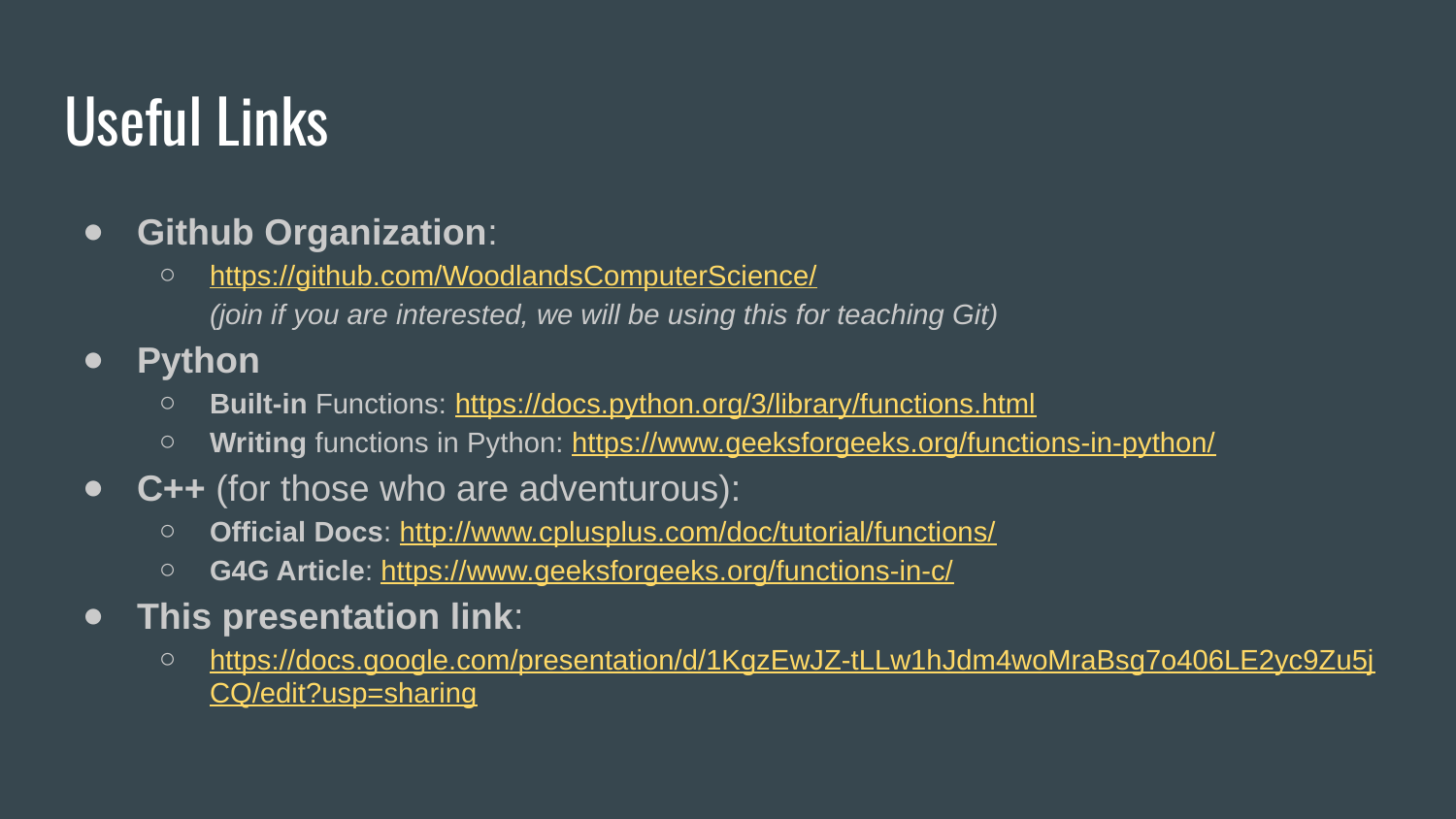

# Useful Links
Github Organization:
https://github.com/WoodlandsComputerScience/
(join if you are interested, we will be using this for teaching Git)
Python
Built-in Functions: https://docs.python.org/3/library/functions.html
Writing functions in Python: https://www.geeksforgeeks.org/functions-in-python/
C++ (for those who are adventurous):
Official Docs: http://www.cplusplus.com/doc/tutorial/functions/
G4G Article: https://www.geeksforgeeks.org/functions-in-c/
This presentation link:
https://docs.google.com/presentation/d/1KgzEwJZ-tLLw1hJdm4woMraBsg7o406LE2yc9Zu5jCQ/edit?usp=sharing